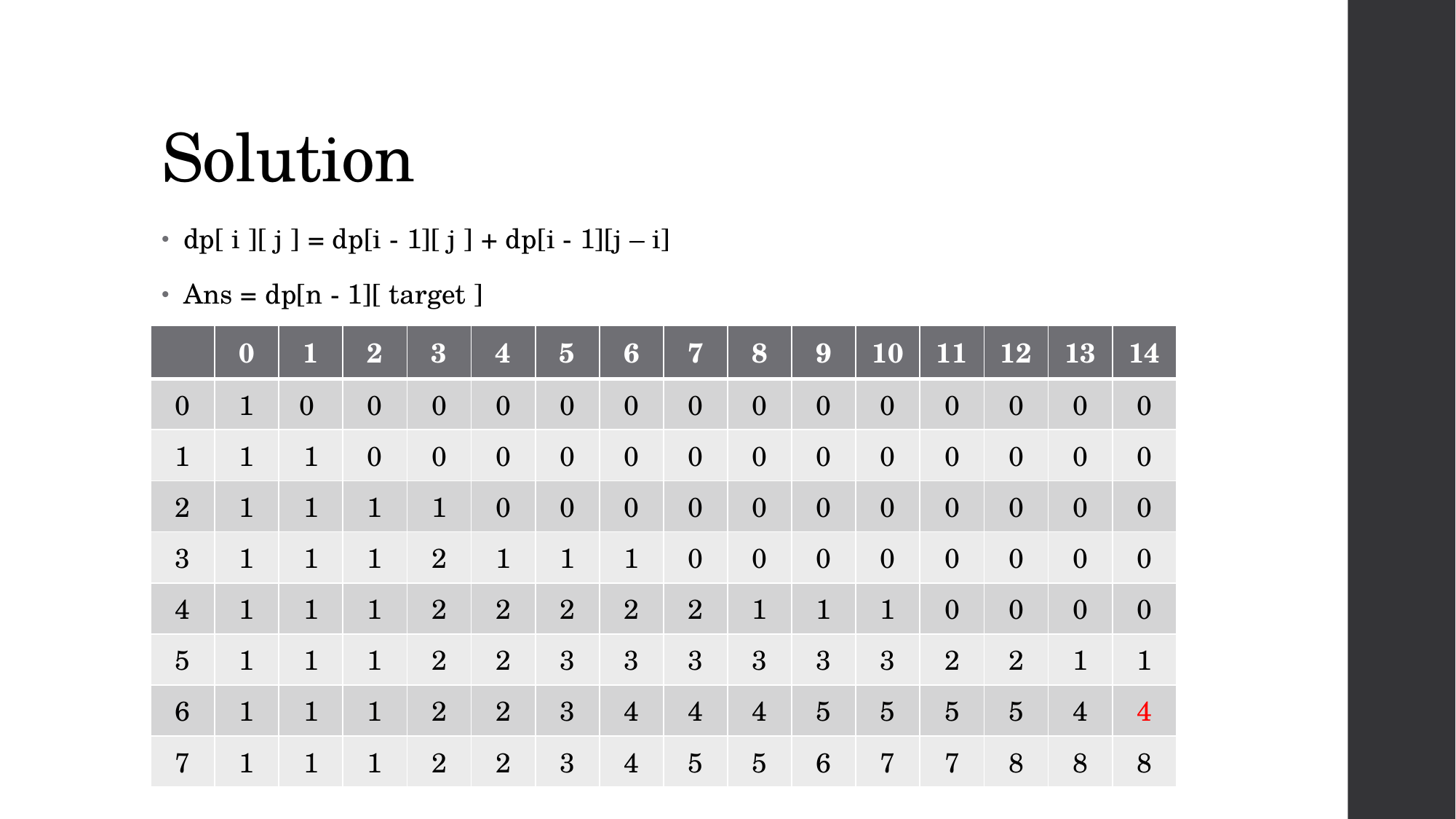

# Solution
dp[ i ][ j ] = dp[i - 1][ j ] + dp[i - 1][j – i]
Ans = dp[n - 1][ target ]
|  | 0 | 1 | 2 | 3 | 4 | 5 | 6 | 7 | 8 | 9 | 10 | 11 | 12 | 13 | 14 |
| --- | --- | --- | --- | --- | --- | --- | --- | --- | --- | --- | --- | --- | --- | --- | --- |
| 0 | 1 | 0 | 0 | 0 | 0 | 0 | 0 | 0 | 0 | 0 | 0 | 0 | 0 | 0 | 0 |
| 1 | 1 | 1 | 0 | 0 | 0 | 0 | 0 | 0 | 0 | 0 | 0 | 0 | 0 | 0 | 0 |
| 2 | 1 | 1 | 1 | 1 | 0 | 0 | 0 | 0 | 0 | 0 | 0 | 0 | 0 | 0 | 0 |
| 3 | 1 | 1 | 1 | 2 | 1 | 1 | 1 | 0 | 0 | 0 | 0 | 0 | 0 | 0 | 0 |
| 4 | 1 | 1 | 1 | 2 | 2 | 2 | 2 | 2 | 1 | 1 | 1 | 0 | 0 | 0 | 0 |
| 5 | 1 | 1 | 1 | 2 | 2 | 3 | 3 | 3 | 3 | 3 | 3 | 2 | 2 | 1 | 1 |
| 6 | 1 | 1 | 1 | 2 | 2 | 3 | 4 | 4 | 4 | 5 | 5 | 5 | 5 | 4 | 4 |
| 7 | 1 | 1 | 1 | 2 | 2 | 3 | 4 | 5 | 5 | 6 | 7 | 7 | 8 | 8 | 8 |